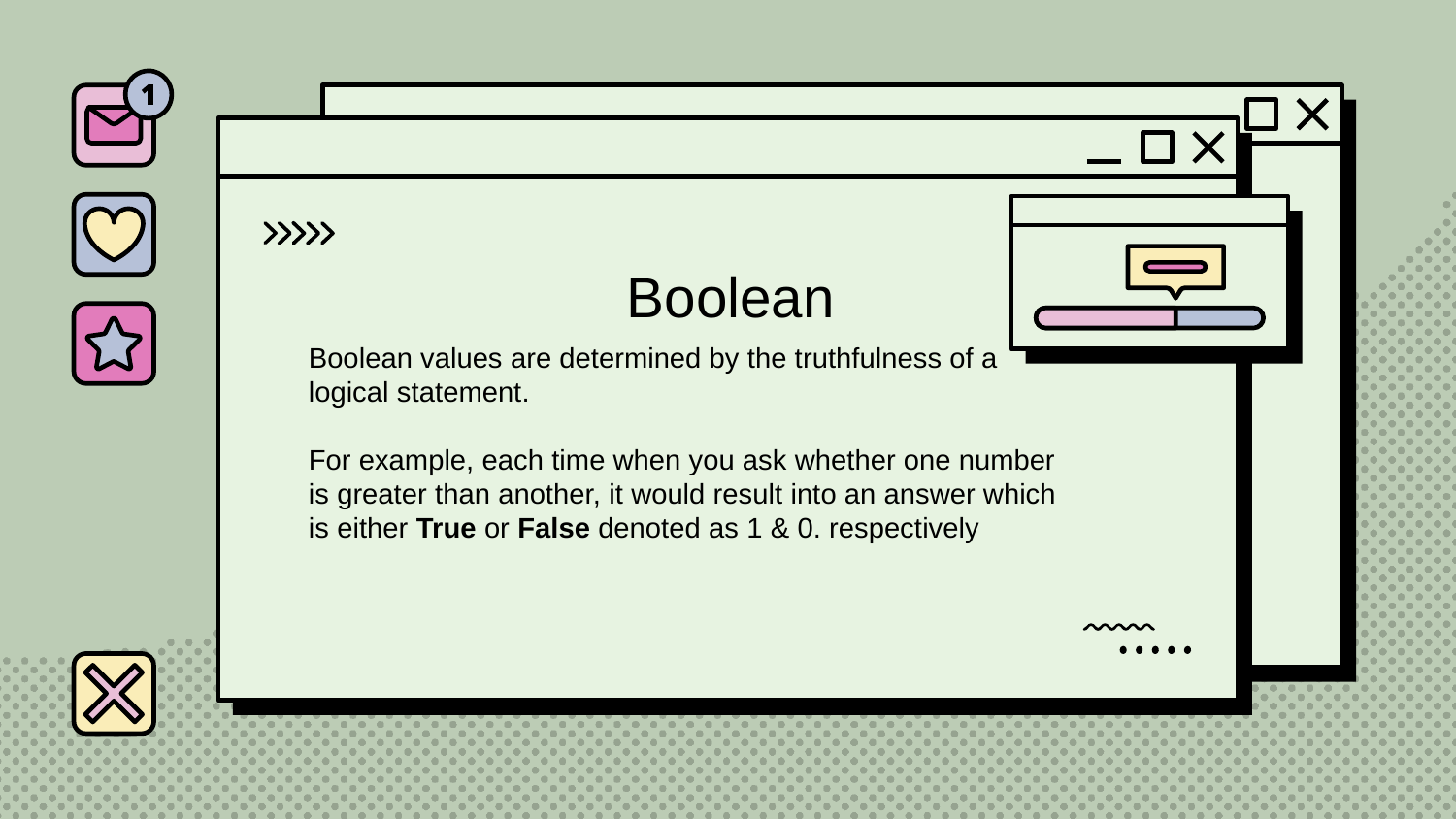

# Boolean

Boolean values are determined by the truthfulness of a logical statement.

For example, each time when you ask whether one number is greater than another, it would result into an answer which is either True or False denoted as 1 & 0. respectively